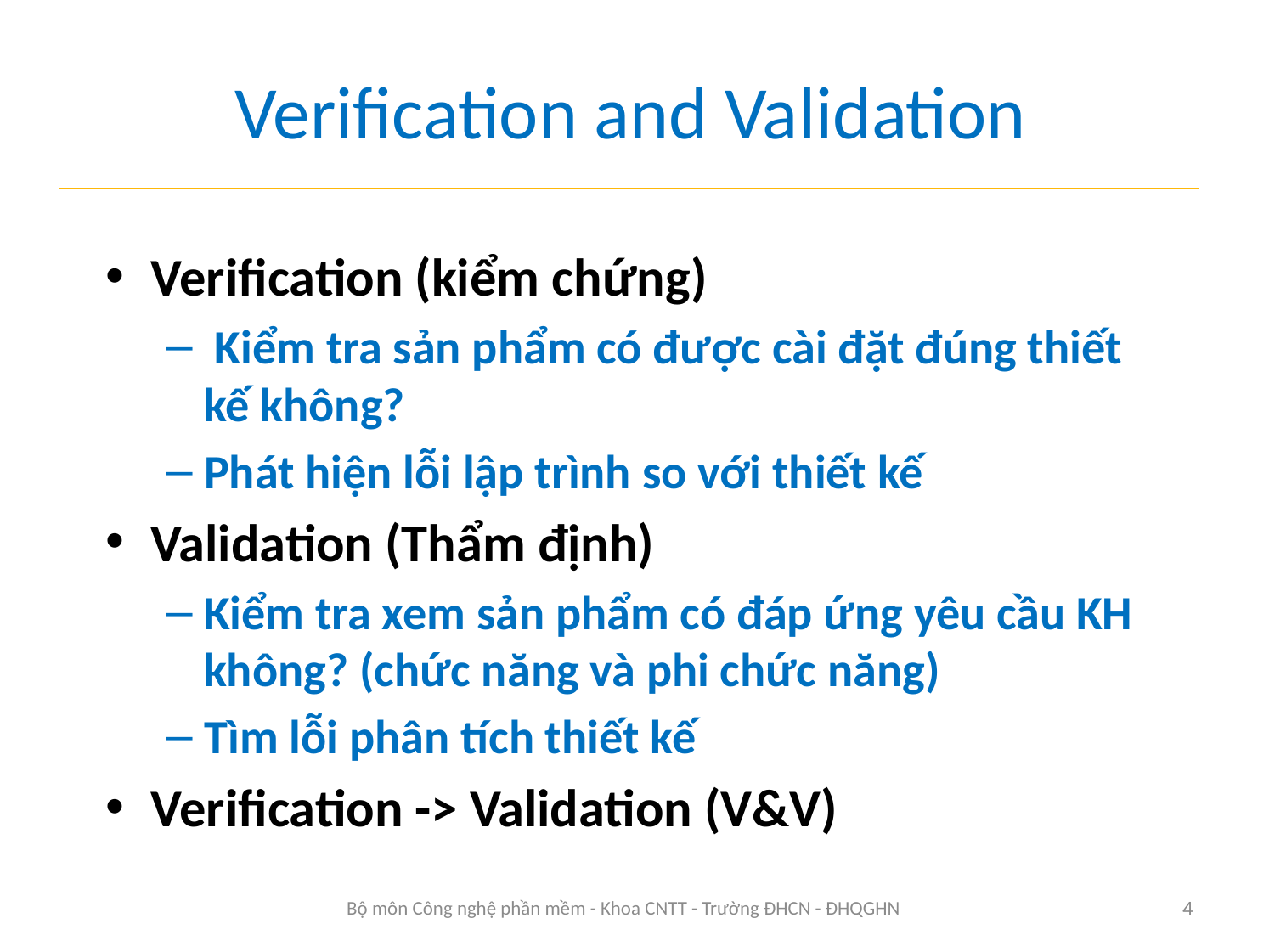

# Verification and Validation
Verification (kiểm chứng)
 Kiểm tra sản phẩm có được cài đặt đúng thiết kế không?
Phát hiện lỗi lập trình so với thiết kế
Validation (Thẩm định)
Kiểm tra xem sản phẩm có đáp ứng yêu cầu KH không? (chức năng và phi chức năng)
Tìm lỗi phân tích thiết kế
Verification -> Validation (V&V)
Bộ môn Công nghệ phần mềm - Khoa CNTT - Trường ĐHCN - ĐHQGHN
4